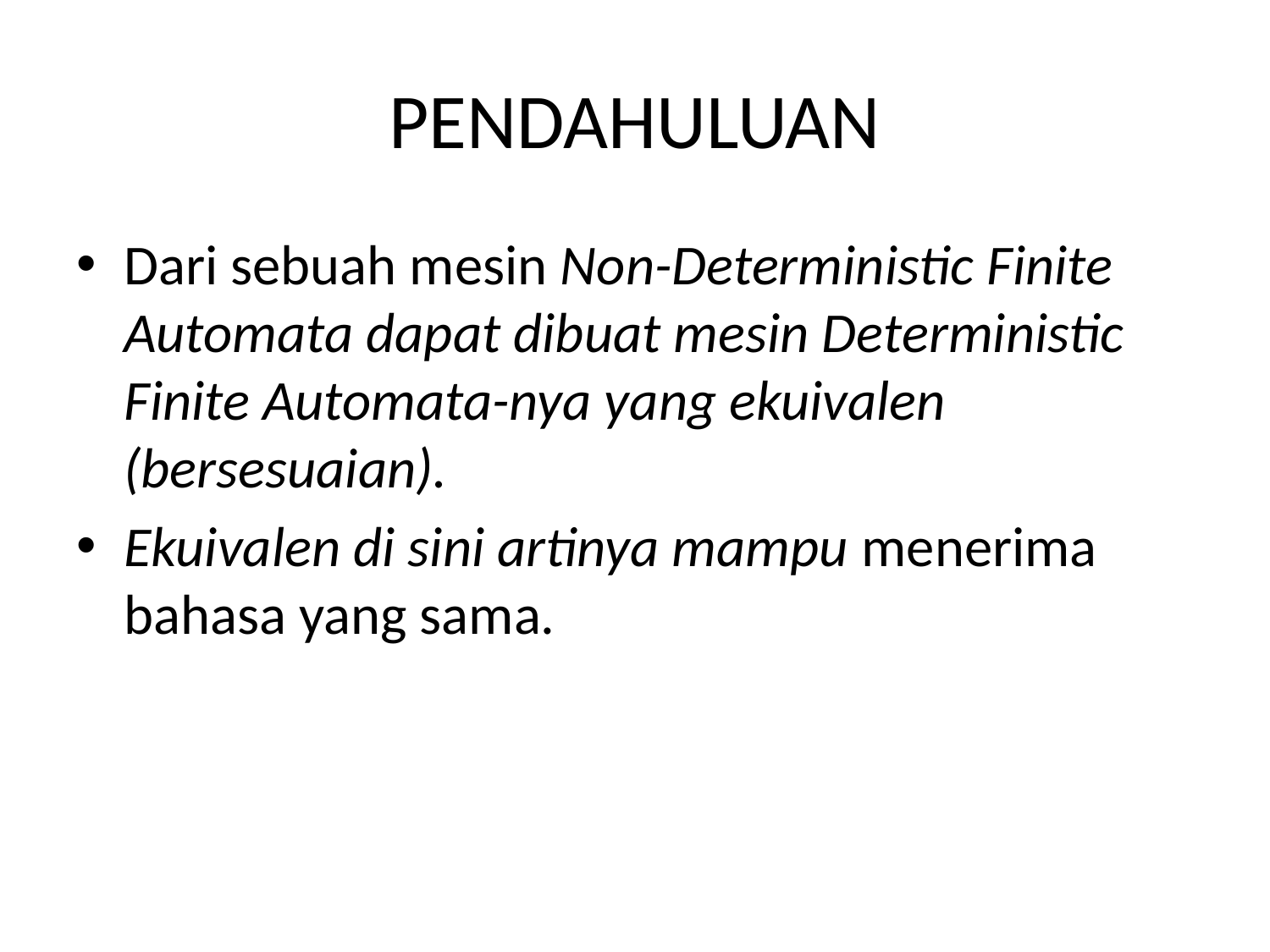

# PENDAHULUAN
Dari sebuah mesin Non-Deterministic Finite Automata dapat dibuat mesin Deterministic Finite Automata-nya yang ekuivalen (bersesuaian).
Ekuivalen di sini artinya mampu menerima bahasa yang sama.